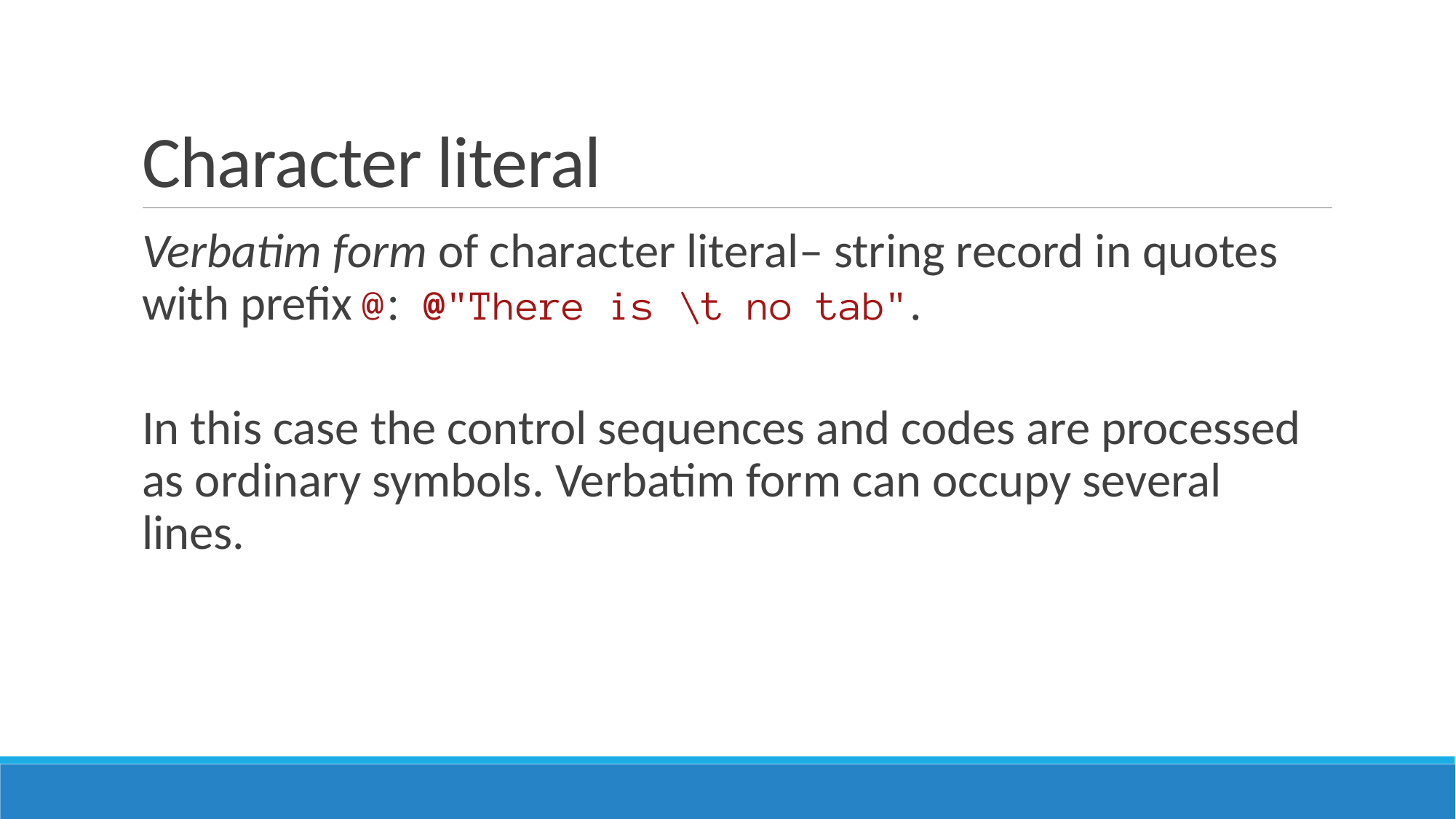

# Character literal
Verbatim form of character literal– string record in quotes with prefix @:  @"There is \t no tab".

In this case the control sequences and codes are processed as ordinary symbols. Verbatim form can occupy several lines.